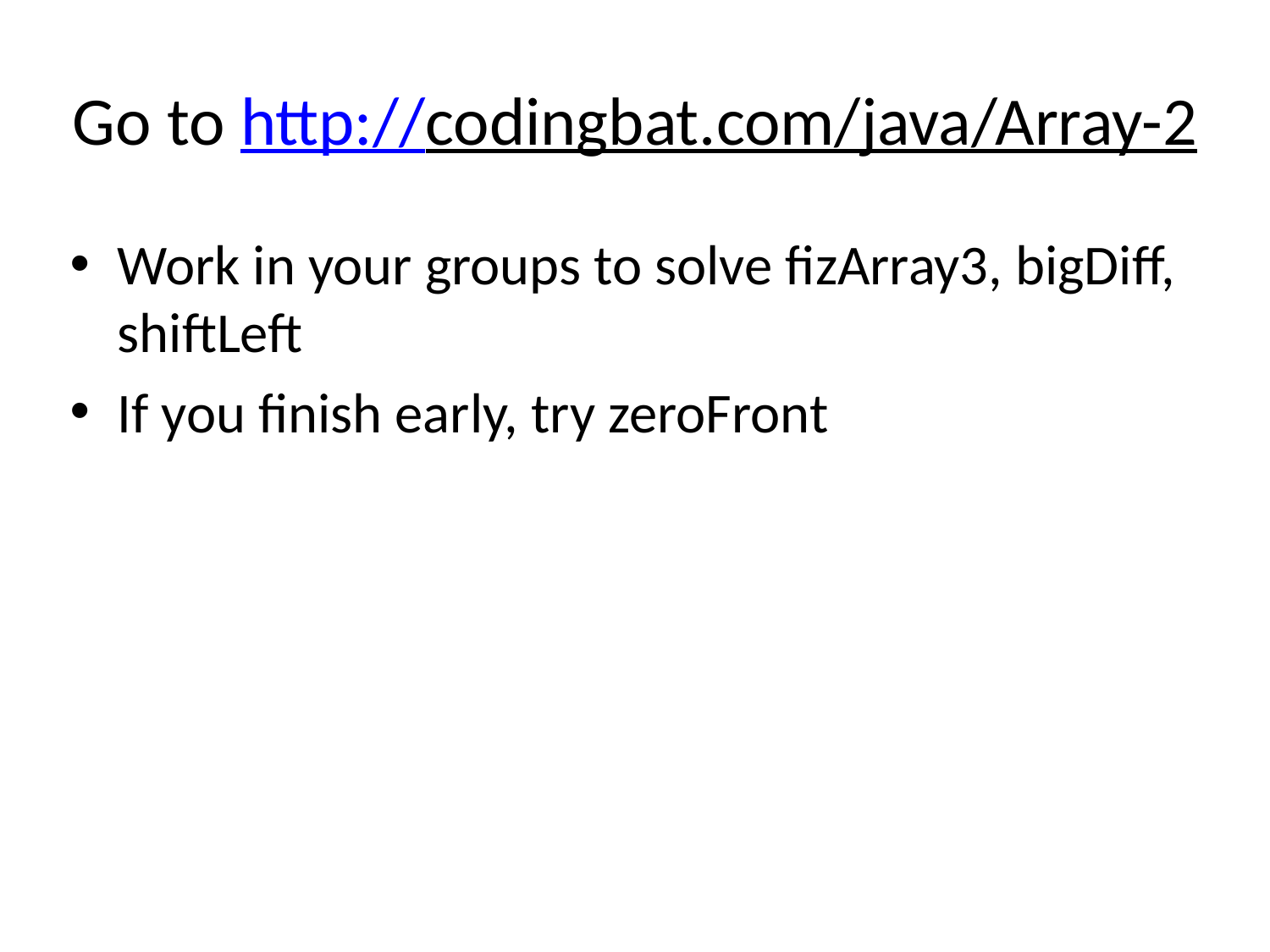

# Go to http://codingbat.com/java/Array-2
Work in your groups to solve fizArray3, bigDiff, shiftLeft
If you finish early, try zeroFront